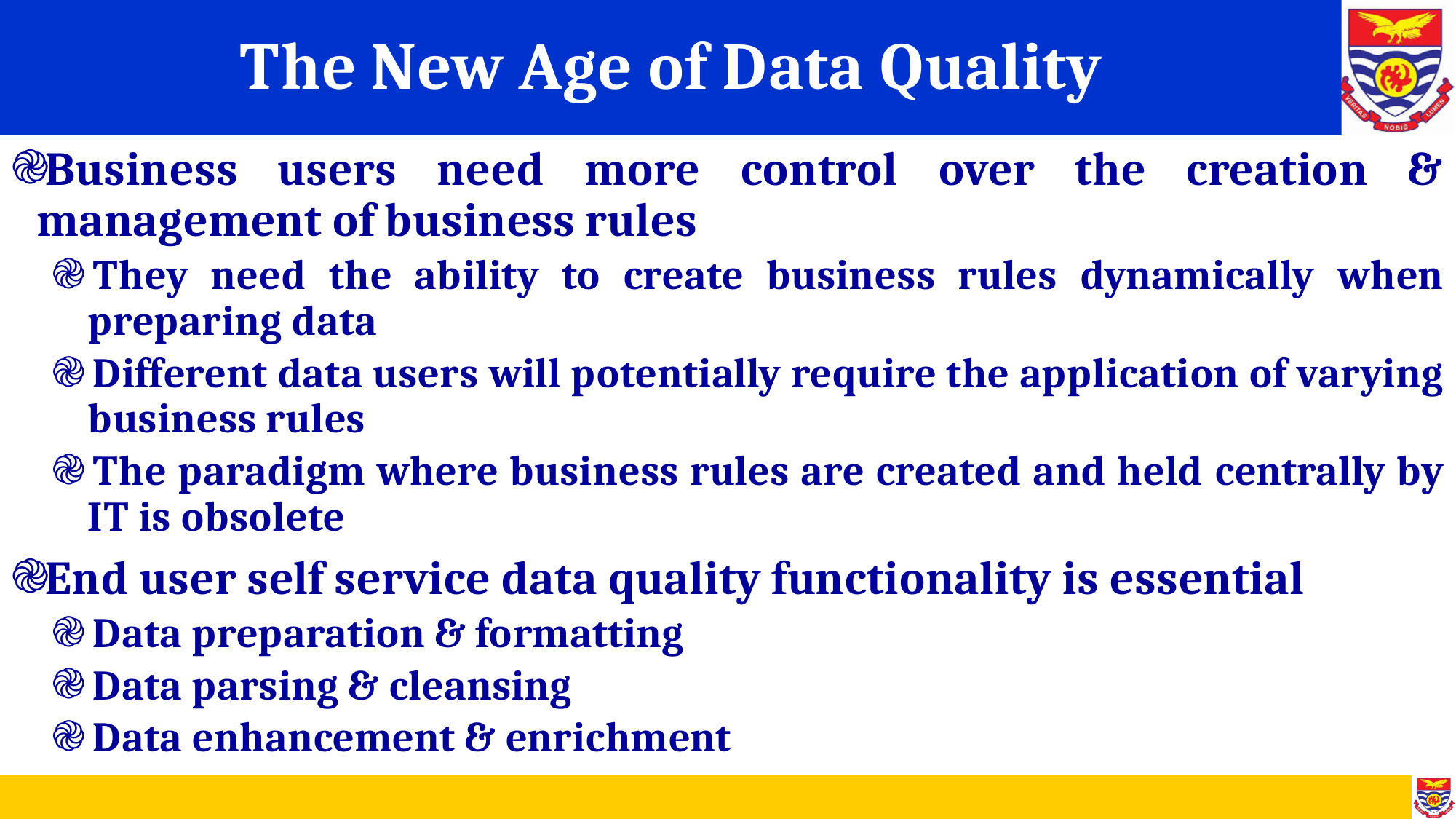

# The New Age of Data Quality
Business users need more control over the creation & management of business rules
They need the ability to create business rules dynamically when preparing data
Different data users will potentially require the application of varying business rules
The paradigm where business rules are created and held centrally by IT is obsolete
End user self service data quality functionality is essential
Data preparation & formatting
Data parsing & cleansing
Data enhancement & enrichment